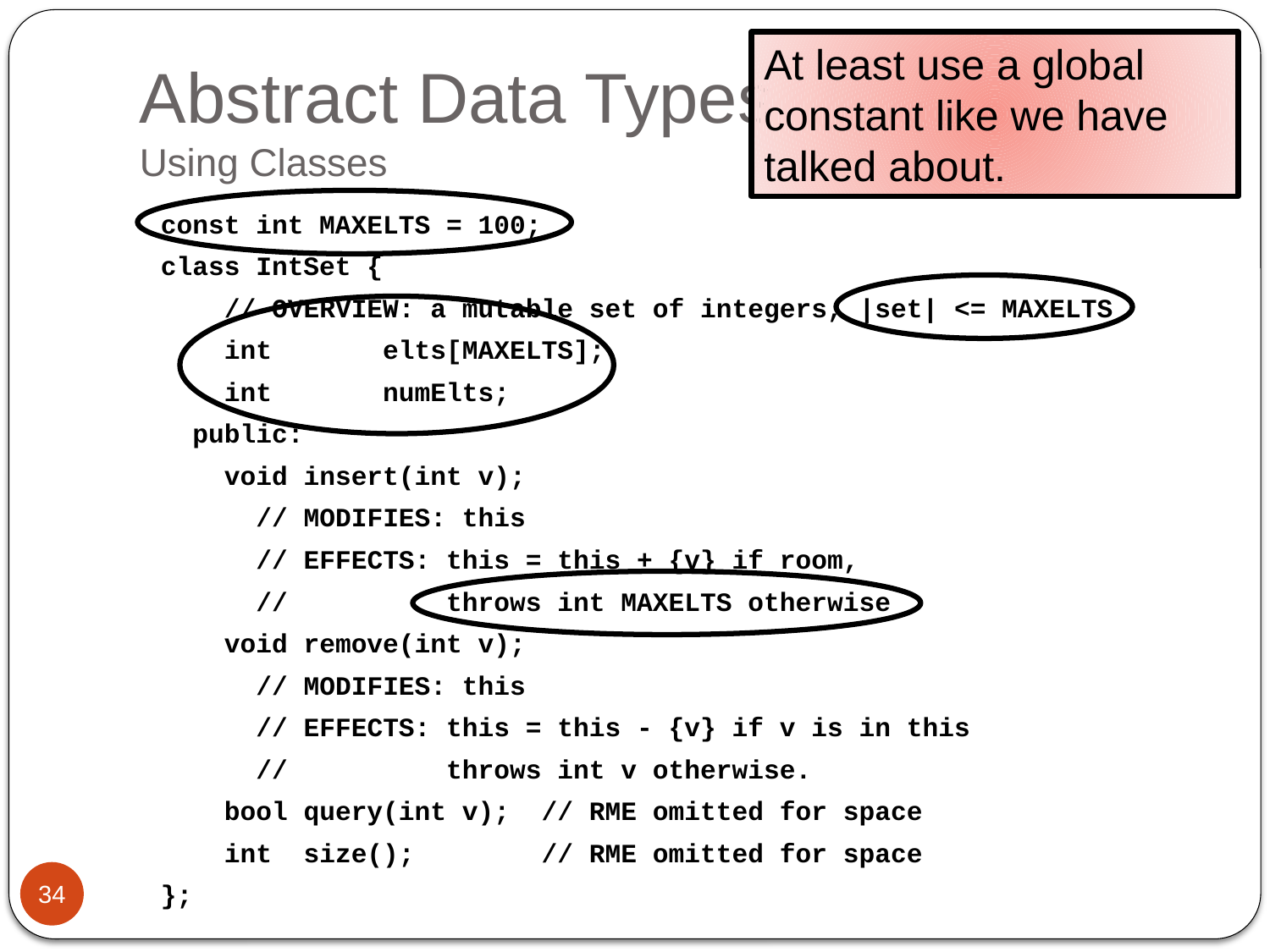

At least use a global constant like we have talked about.
# Abstract Data Types Using Classes

const int MAXELTS = 100;
class IntSet {
    // OVERVIEW: a mutable set of integers, |set| <= MAXELTS
    int       elts[MAXELTS];
    int       numElts;
  public:
    void insert(int v);
      // MODIFIES: this
      // EFFECTS: this = this + {v} if room,
      //          throws int MAXELTS otherwise
    void remove(int v);
      // MODIFIES: this
      // EFFECTS: this = this - {v} if v is in this
      //          throws int v otherwise.
    bool query(int v);  // RME omitted for space
    int  size();        // RME omitted for space
};

34